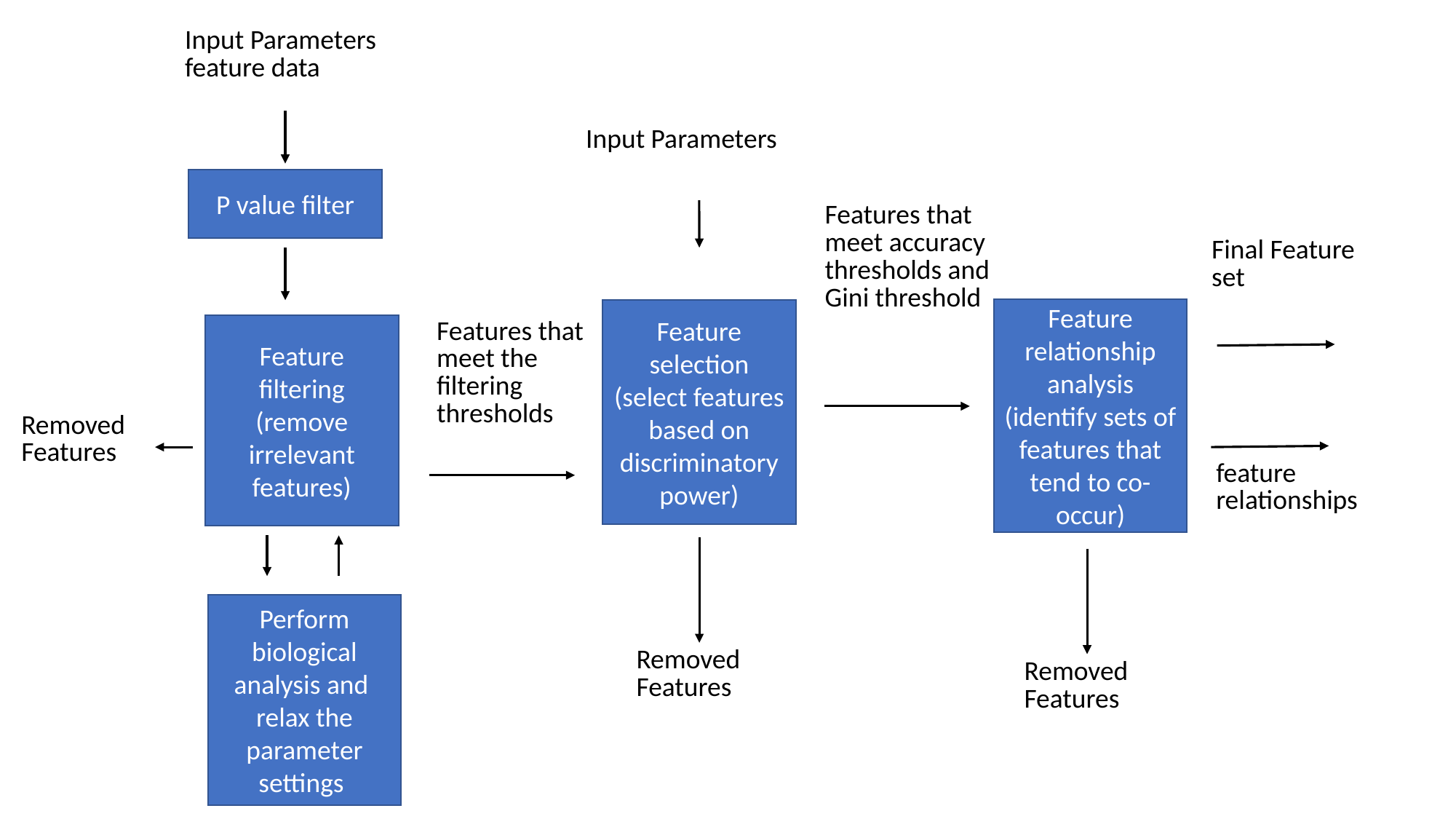

| Input Parameters feature data |
| --- |
| Input Parameters |
| --- |
P value filter
| Features that meet accuracy thresholds and Gini threshold |
| --- |
| Final Feature set |
| --- |
Feature relationship analysis
(identify sets of features that tend to co-occur)
Feature selection
(select features based on discriminatory power)
| Features that meet the filtering thresholds |
| --- |
Feature filtering
(remove irrelevant features)
| Removed Features |
| --- |
| feature relationships |
| --- |
Perform biological analysis and
relax the parameter settings
| Removed Features |
| --- |
| Removed Features |
| --- |